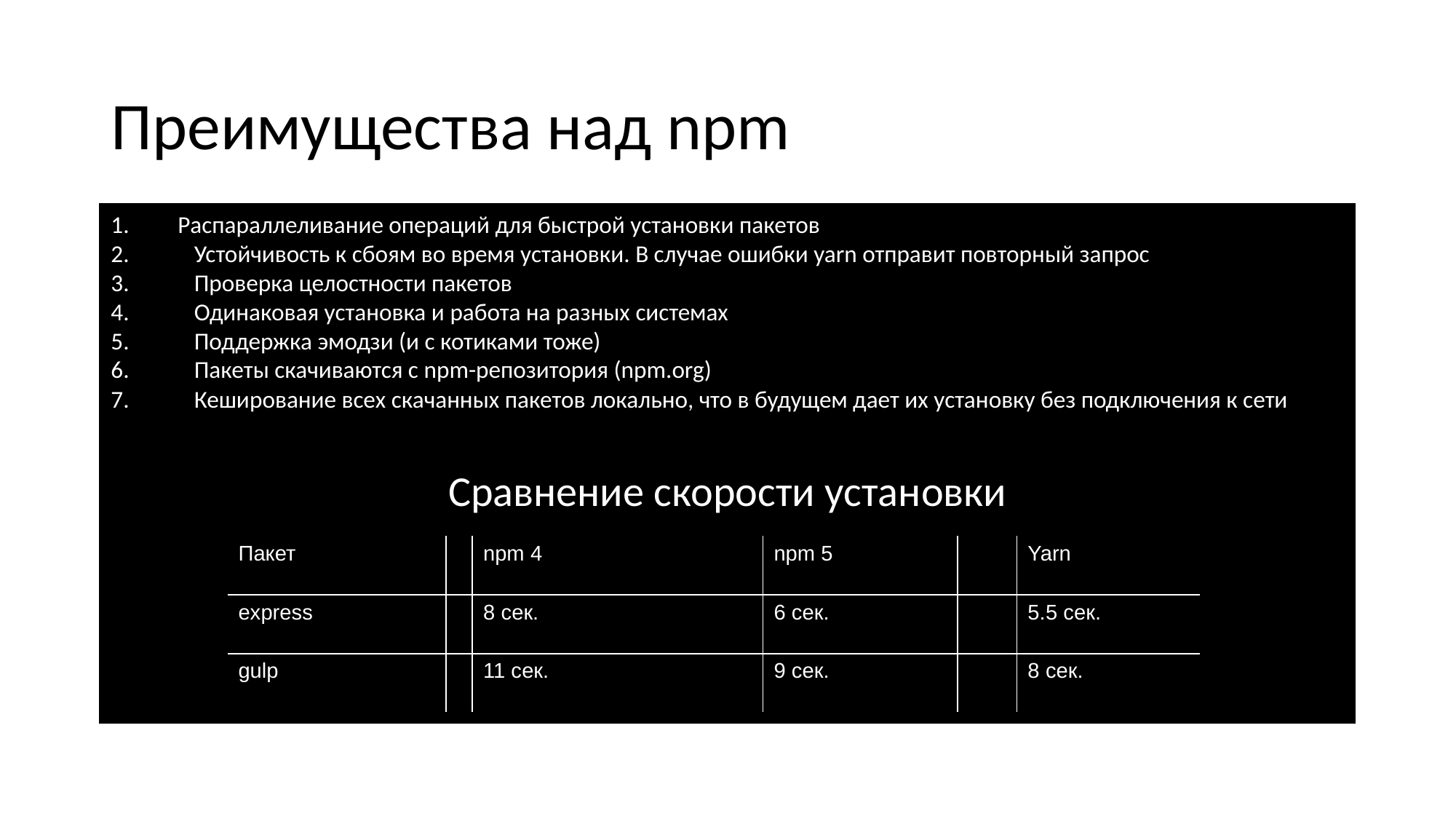

# Преимущества над npm
 Распараллеливание операций для быстрой установки пакетов
    Устойчивость к сбоям во время установки. В случае ошибки yarn отправит повторный запрос
    Проверка целостности пакетов
    Одинаковая установка и работа на разных системах
    Поддержка эмодзи (и с котиками тоже)
    Пакеты скачиваются с npm-репозитория (npm.org)
    Кеширование всех скачанных пакетов локально, что в будущем дает их установку без подключения к сети

Сравнение скорости установки

| Пакет |  | npm 4 |  | npm 5 |  | Yarn |
| --- | --- | --- | --- | --- | --- | --- |
| express |  | 8 сек. |  | 6 сек. |  | 5.5 сек. |
| gulp |  | 11 сек. |  | 9 сек. |  | 8 сек. |